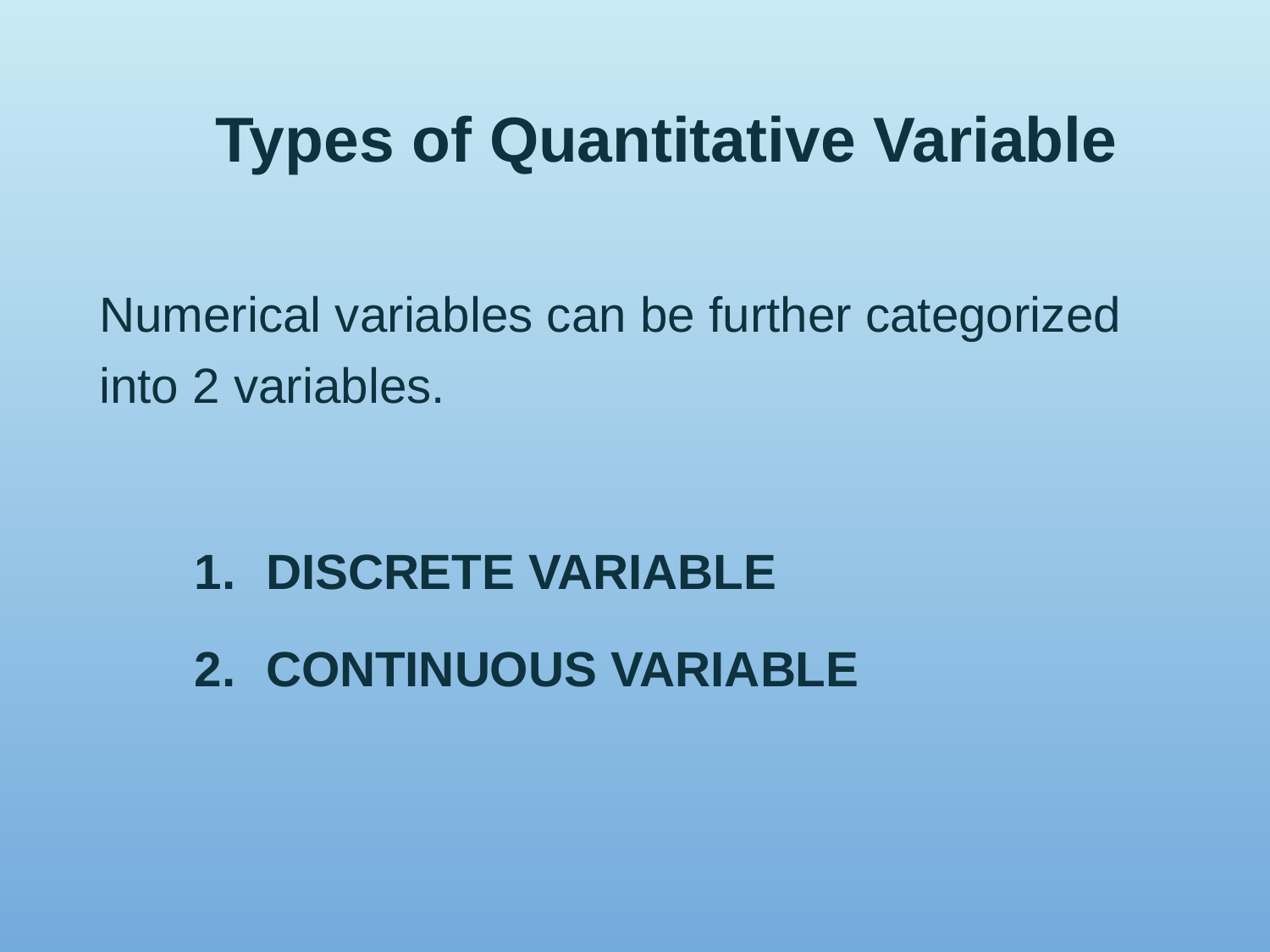

# Types of Quantitative Variable
	Numerical variables can be further categorized into 2 variables.

Discrete Variable
Continuous Variable

17